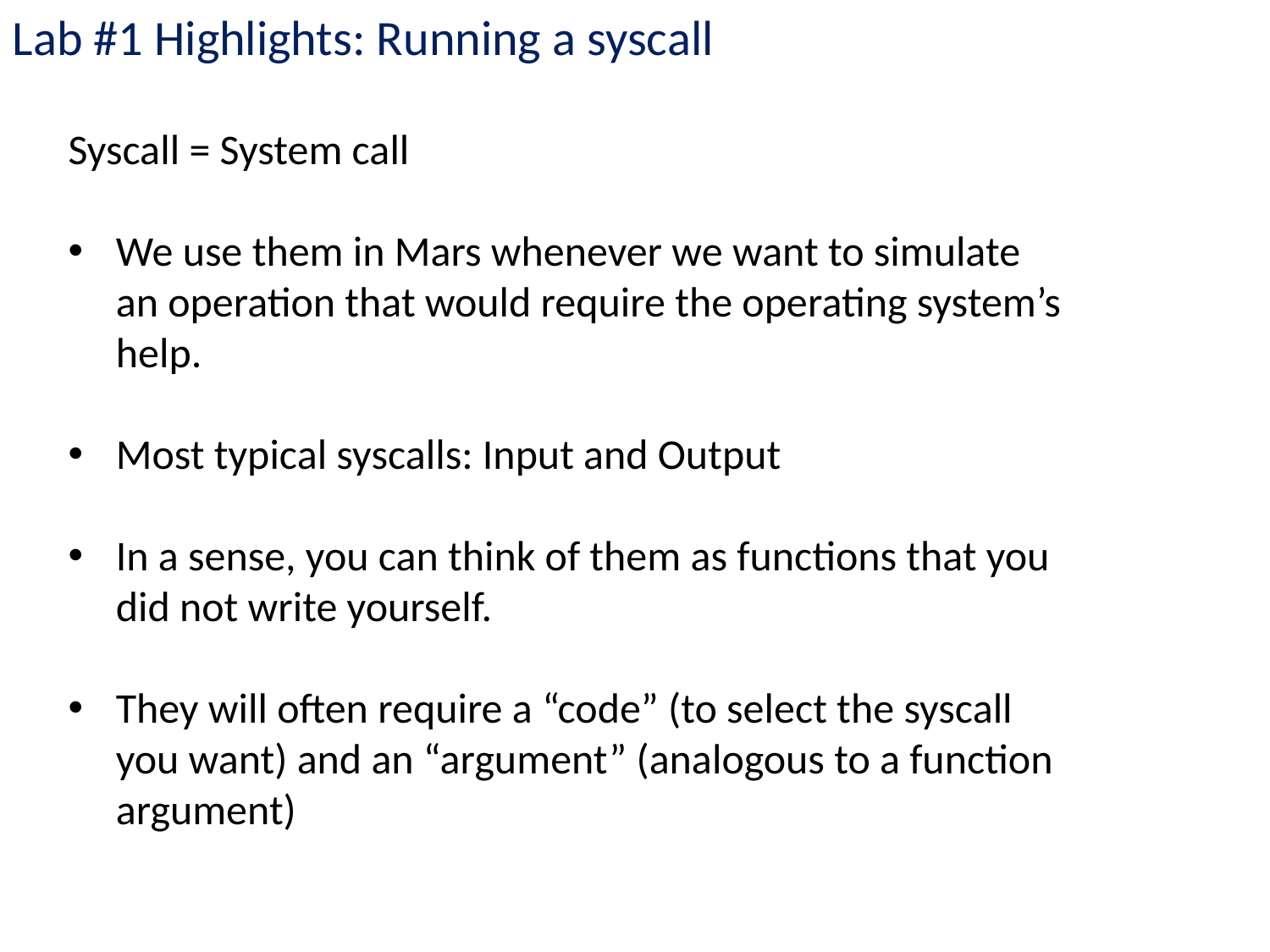

Lab #1 Highlights: Running a syscall
Syscall = System call

We use them in Mars whenever we want to simulate an operation that would require the operating system’s help.

Most typical syscalls: Input and Output

In a sense, you can think of them as functions that you did not write yourself.

They will often require a “code” (to select the syscall you want) and an “argument” (analogous to a function argument)